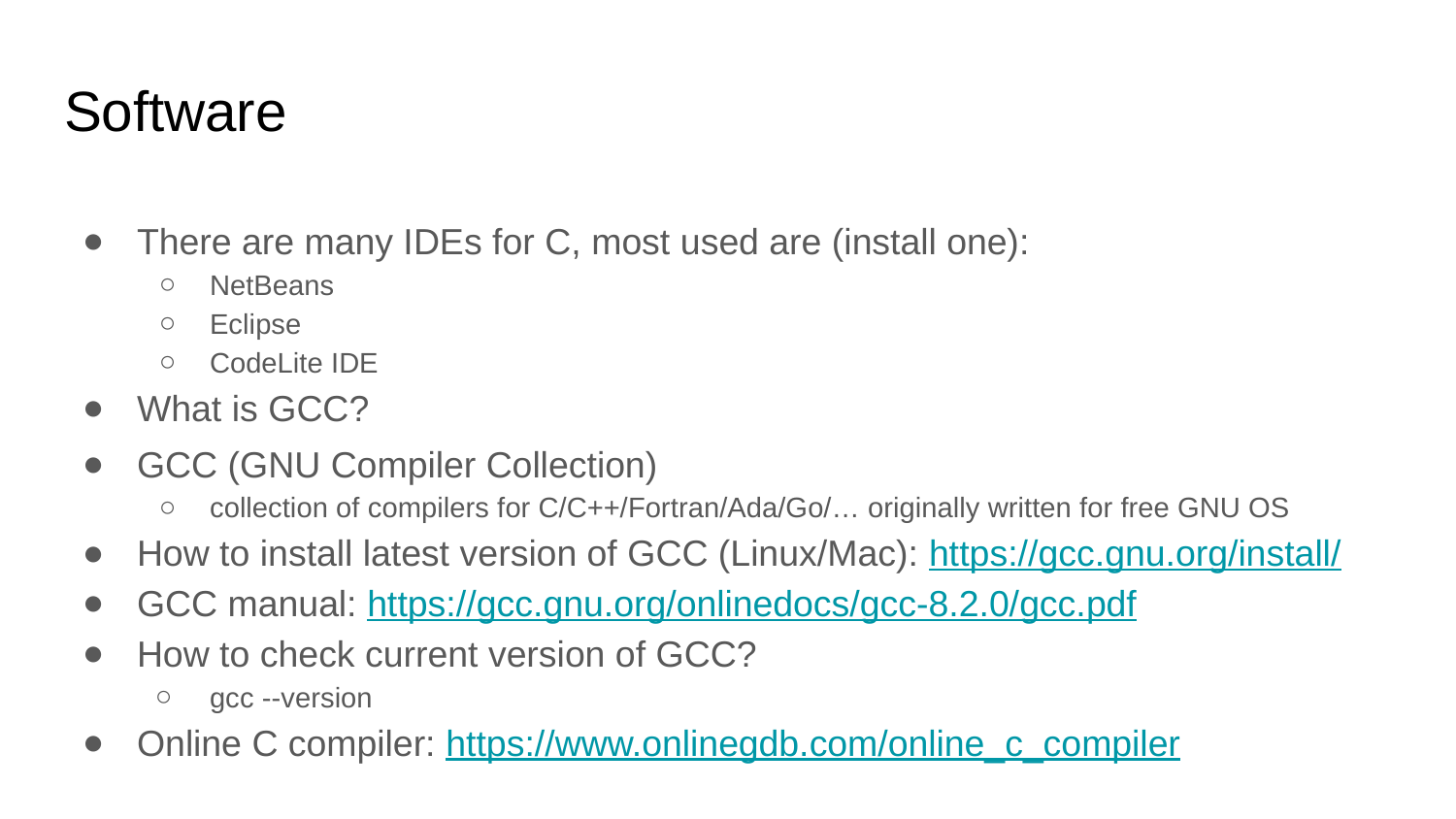

# Software
There are many IDEs for C, most used are (install one):
NetBeans
Eclipse
CodeLite IDE
What is GCC?
GCC (GNU Compiler Collection)
collection of compilers for C/C++/Fortran/Ada/Go/… originally written for free GNU OS
How to install latest version of GCC (Linux/Mac): https://gcc.gnu.org/install/
GCC manual: https://gcc.gnu.org/onlinedocs/gcc-8.2.0/gcc.pdf
How to check current version of GCC?
gcc --version
Online C compiler: https://www.onlinegdb.com/online_c_compiler